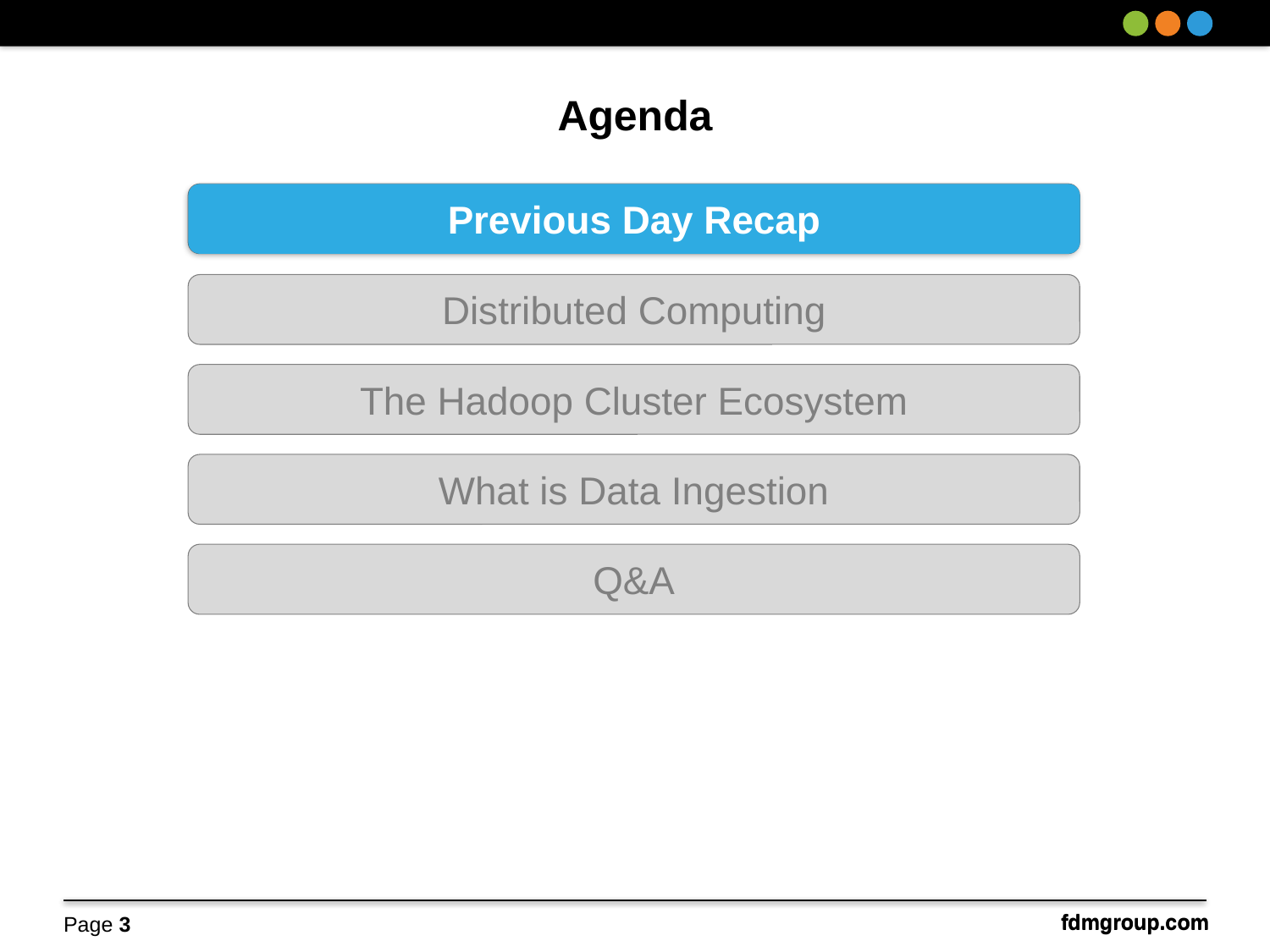

# Agenda
Subject 1
Previous Day Recap

Distributed Computing
The Hadoop Cluster Ecosystem
What is Data Ingestion
Q&A
Page 3